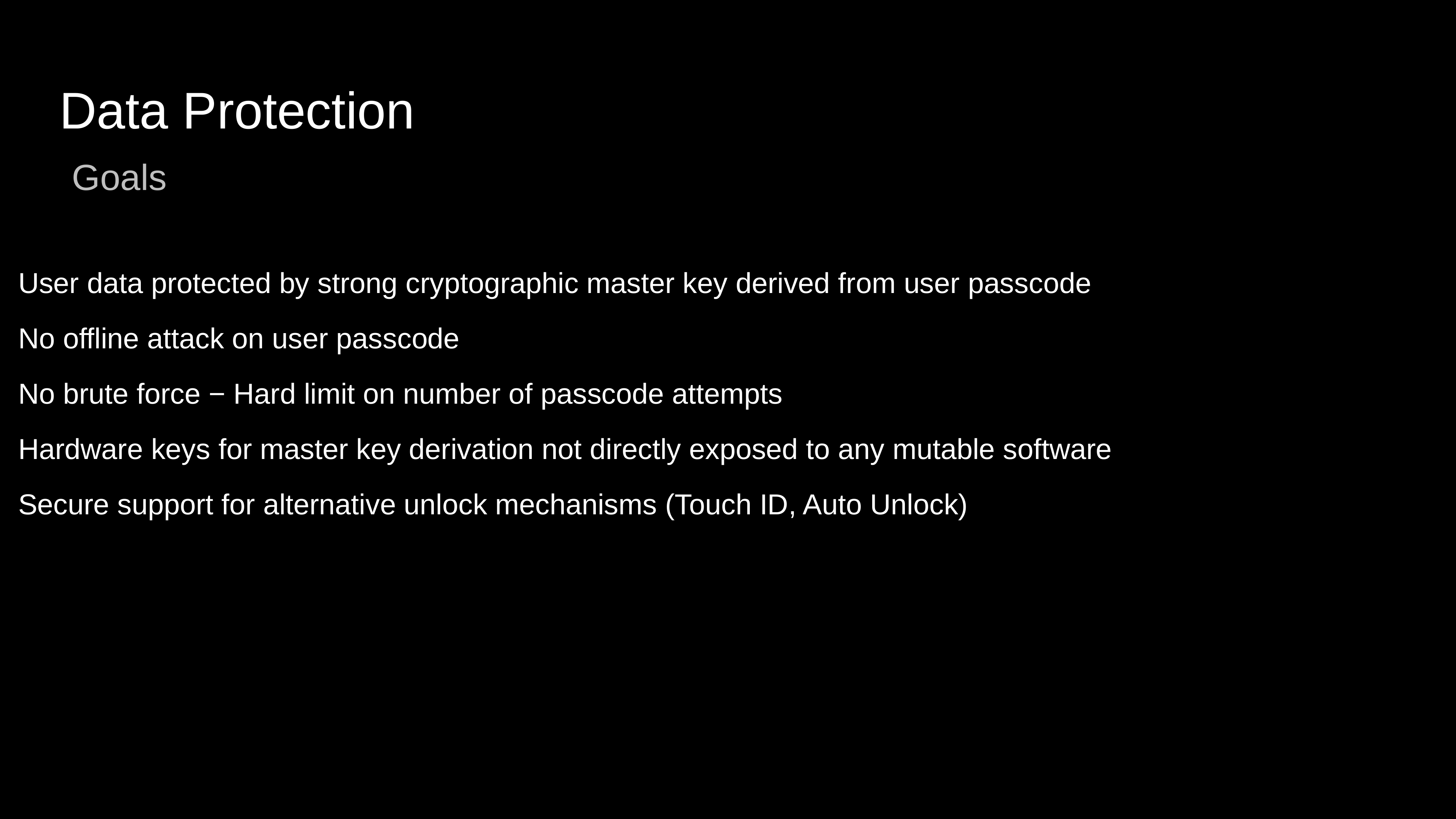

Data Protection
Goals
User data protected by strong cryptographic master key derived from user passcode
No offline attack on user passcode
No brute force − Hard limit on number of passcode attempts
Hardware keys for master key derivation not directly exposed to any mutable software
Secure support for alternative unlock mechanisms (Touch ID, Auto Unlock)